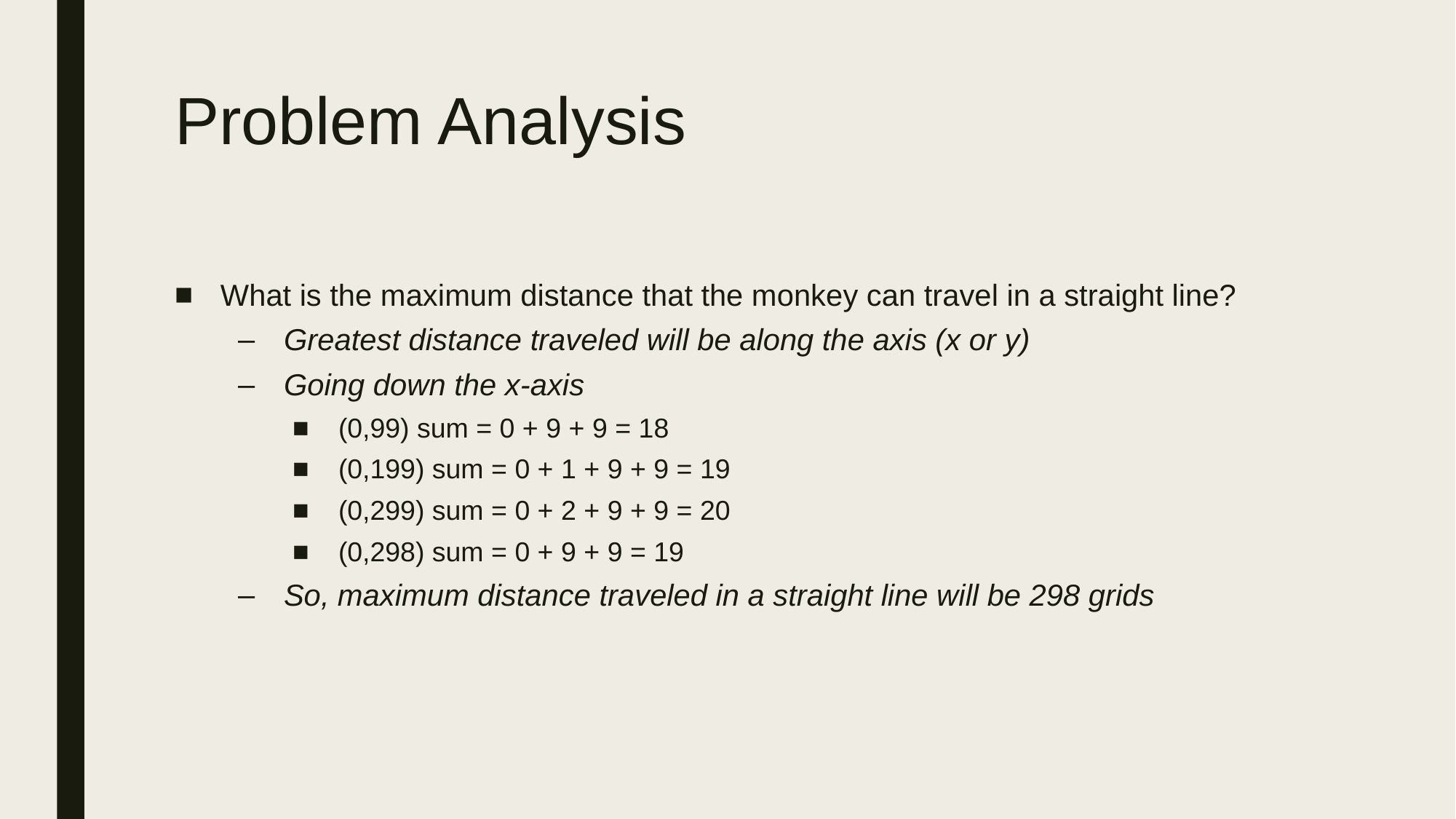

# Problem Analysis
What is the maximum distance that the monkey can travel in a straight line?
Greatest distance traveled will be along the axis (x or y)
Going down the x-axis
(0,99) sum = 0 + 9 + 9 = 18
(0,199) sum = 0 + 1 + 9 + 9 = 19
(0,299) sum = 0 + 2 + 9 + 9 = 20
(0,298) sum = 0 + 9 + 9 = 19
So, maximum distance traveled in a straight line will be 298 grids